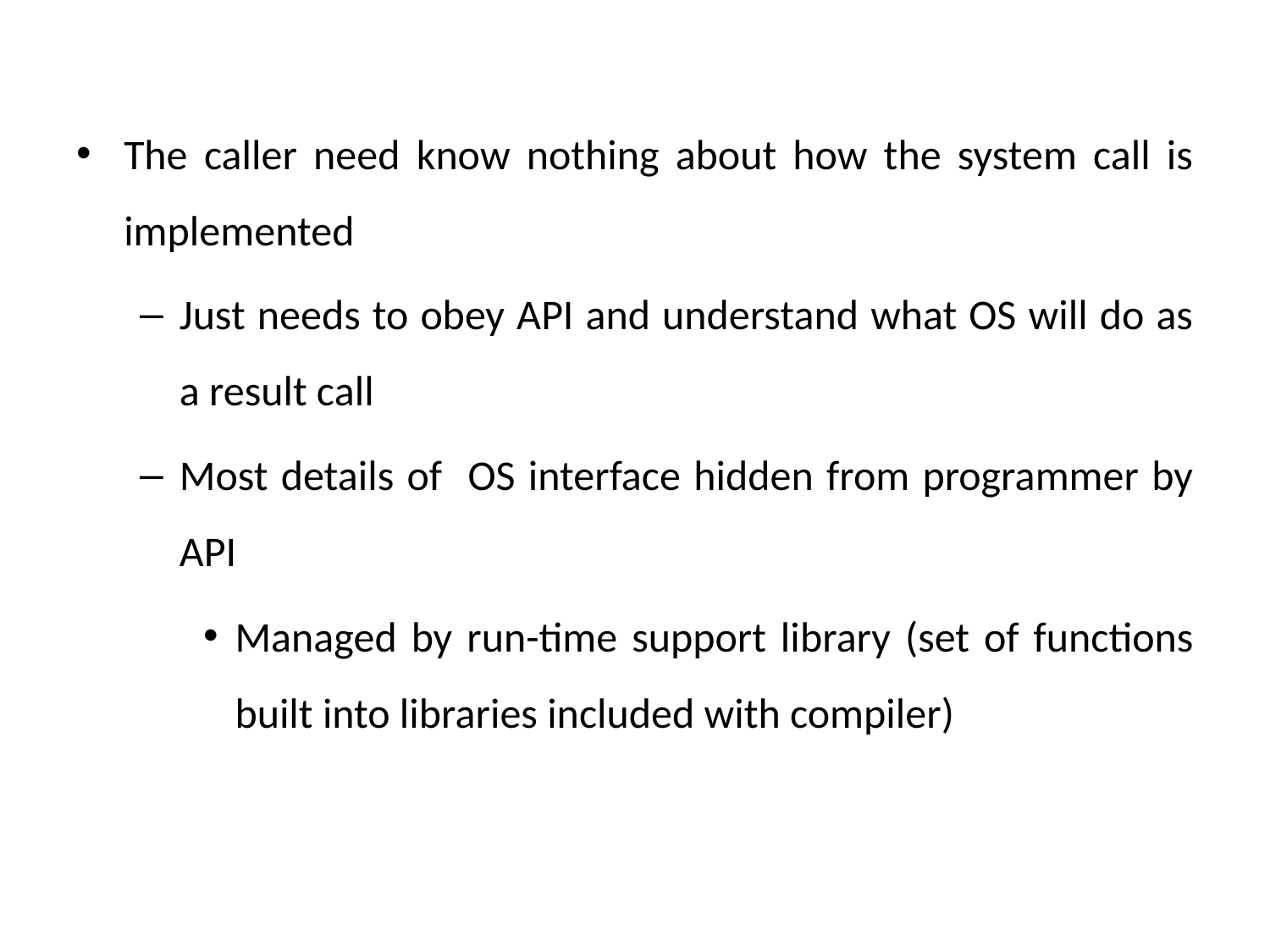

The caller need know nothing about how the system call is implemented
Just needs to obey API and understand what OS will do as a result call
Most details of  OS interface hidden from programmer by API
Managed by run-time support library (set of functions built into libraries included with compiler)